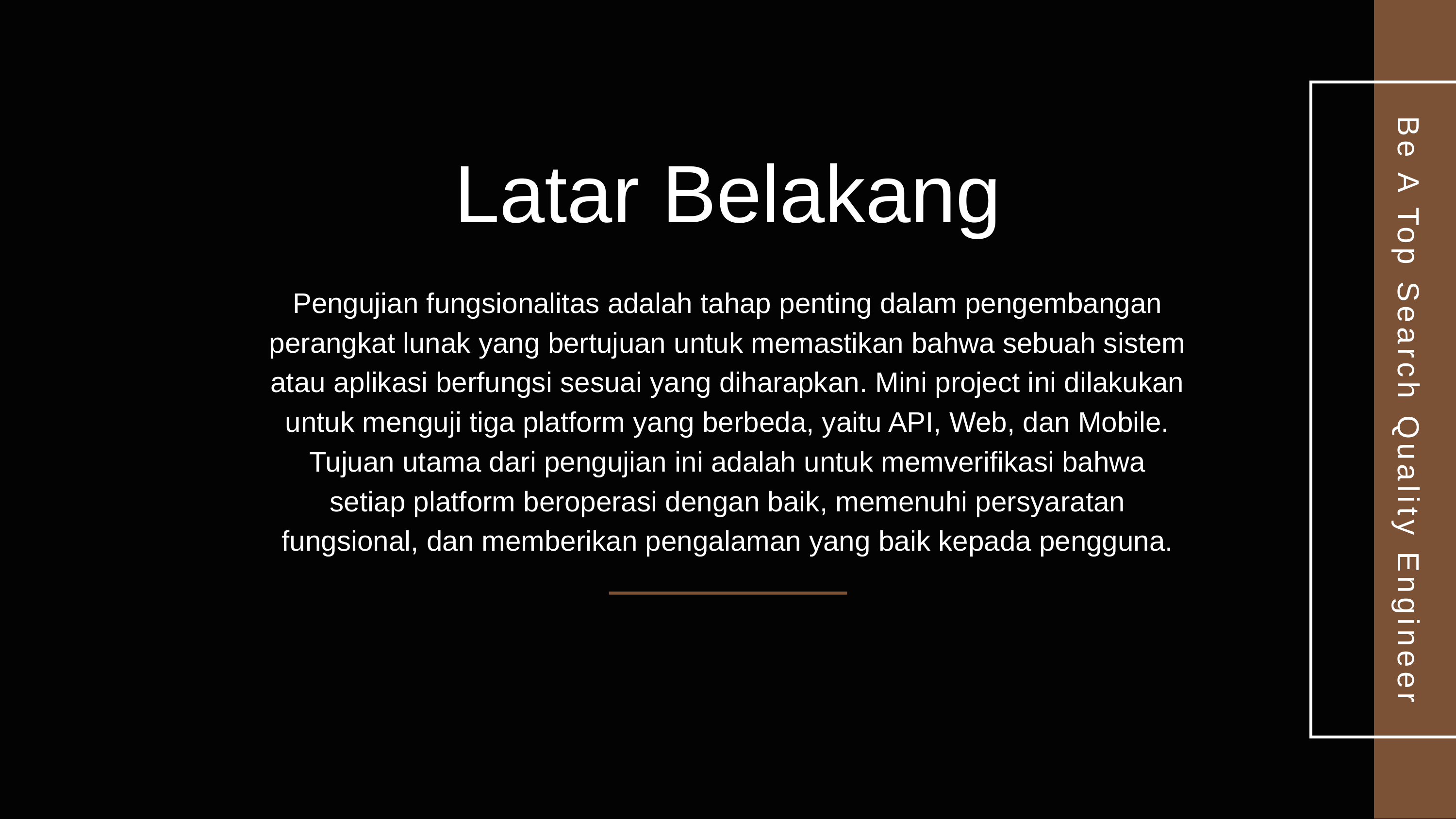

Be A Top Search Quality Engineer
Latar Belakang
Pengujian fungsionalitas adalah tahap penting dalam pengembangan perangkat lunak yang bertujuan untuk memastikan bahwa sebuah sistem atau aplikasi berfungsi sesuai yang diharapkan. Mini project ini dilakukan untuk menguji tiga platform yang berbeda, yaitu API, Web, dan Mobile. Tujuan utama dari pengujian ini adalah untuk memverifikasi bahwa setiap platform beroperasi dengan baik, memenuhi persyaratan fungsional, dan memberikan pengalaman yang baik kepada pengguna.